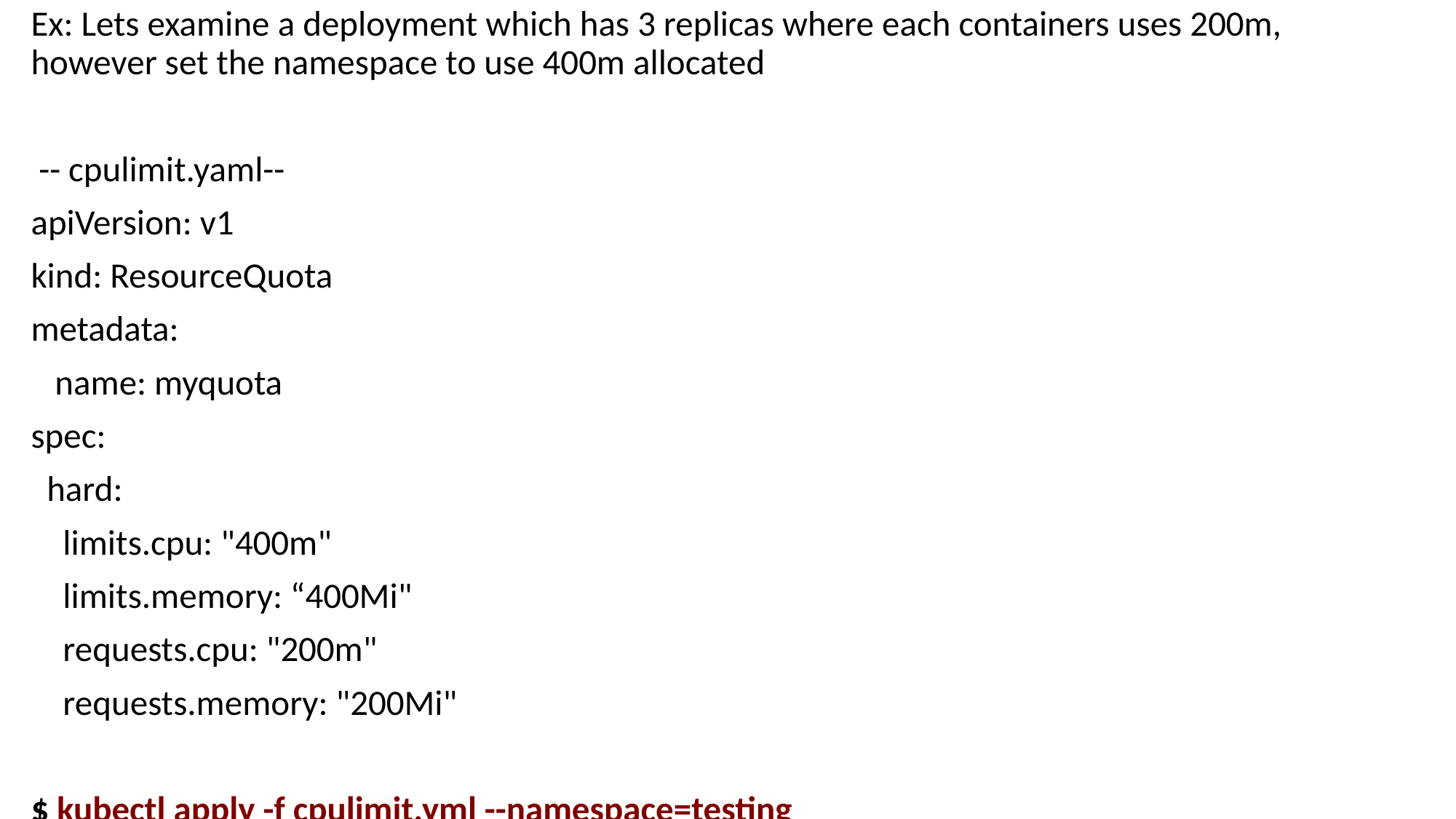

Ex: Lets examine a deployment which has 3 replicas where each containers uses 200m, however set the namespace to use 400m allocated

 -- cpulimit.yaml--
apiVersion: v1
kind: ResourceQuota
metadata:
   name: myquota
spec:
  hard:
    limits.cpu: "400m"
    limits.memory: “400Mi"
    requests.cpu: "200m"
    requests.memory: "200Mi"

$ kubectl apply -f cpulimit.yml --namespace=testing